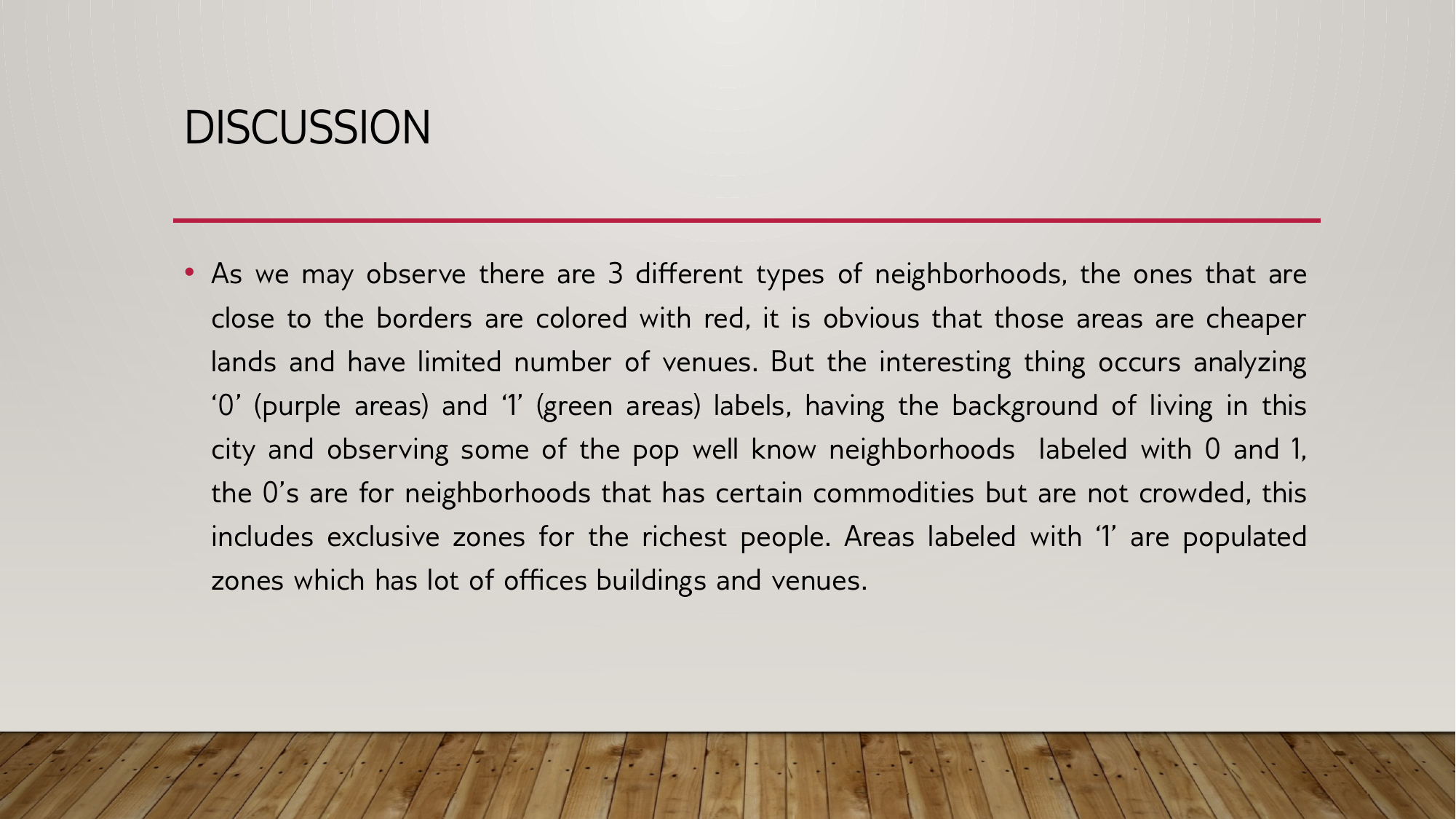

# Discussion
As we may observe there are 3 different types of neighborhoods, the ones that are close to the borders are colored with red, it is obvious that those areas are cheaper lands and have limited number of venues. But the interesting thing occurs analyzing ‘0’ (purple areas) and ‘1’ (green areas) labels, having the background of living in this city and observing some of the pop well know neighborhoods  labeled with 0 and 1, the 0’s are for neighborhoods that has certain commodities but are not crowded, this includes exclusive zones for the richest people. Areas labeled with ‘1’ are populated zones which has lot of offices buildings and venues.